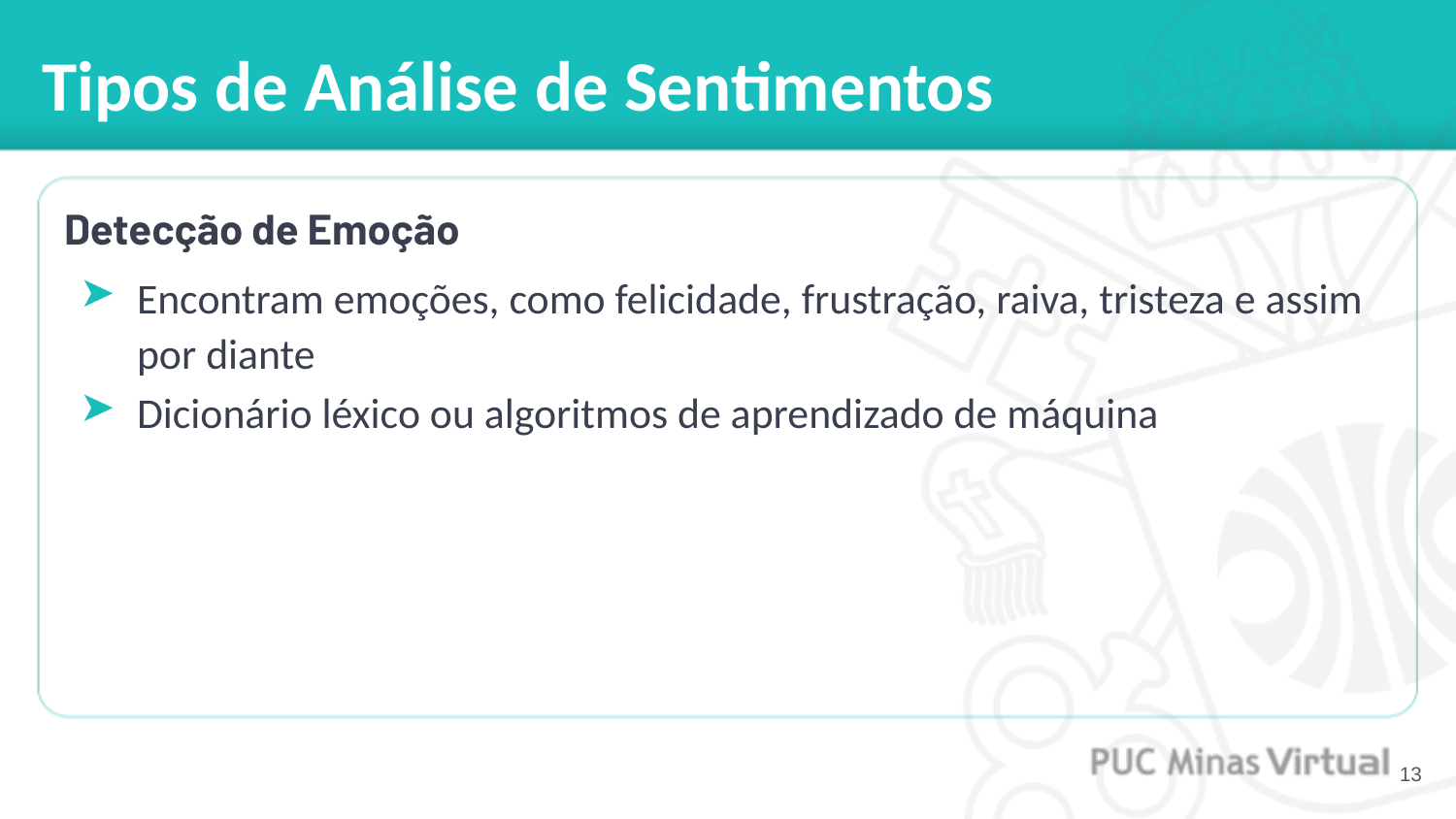

# Tipos de Análise de Sentimentos
Detecção de Emoção
Encontram emoções, como felicidade, frustração, raiva, tristeza e assim por diante
Dicionário léxico ou algoritmos de aprendizado de máquina
13